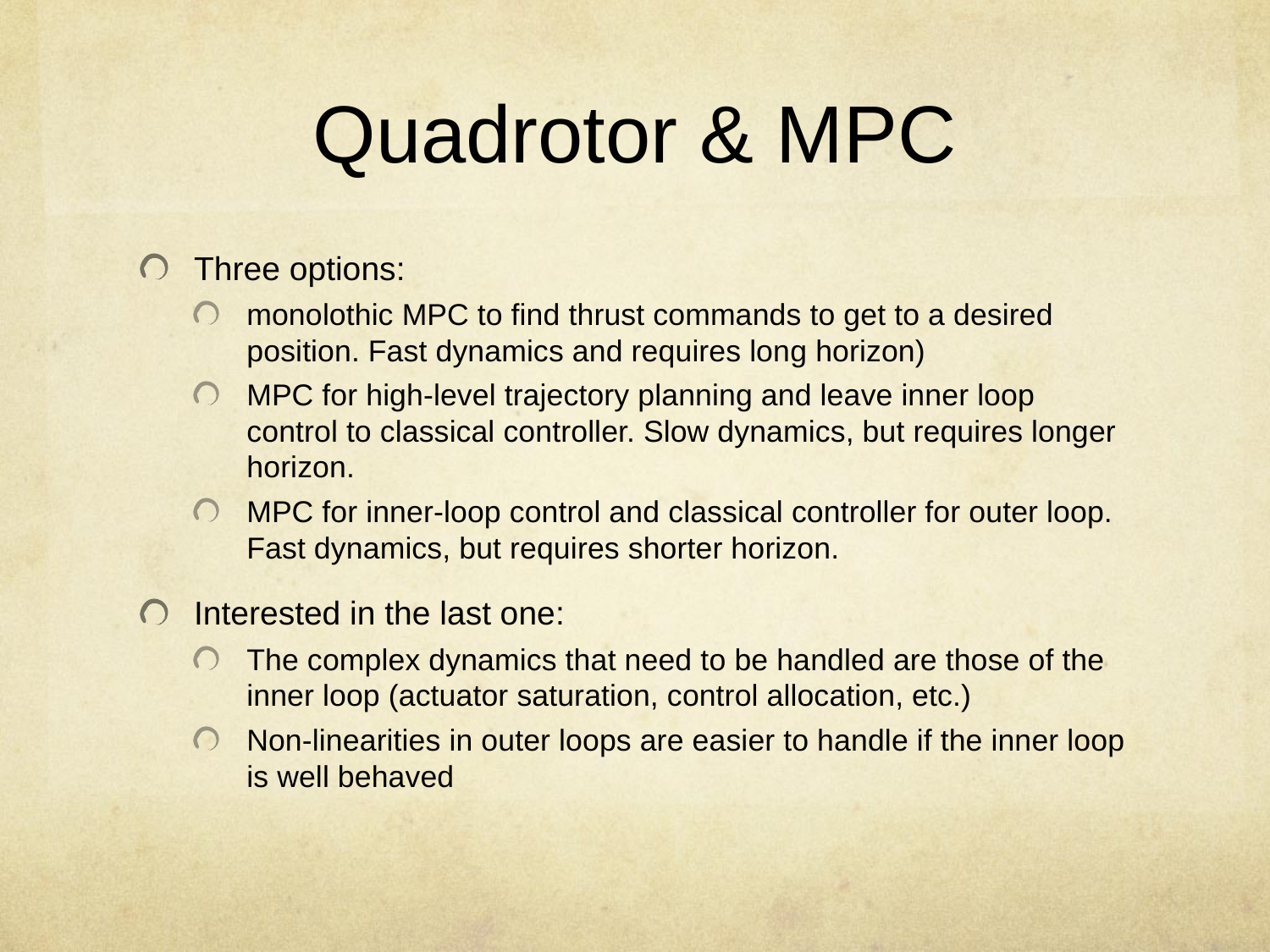

# Quadrotor & MPC
Three options:
monolothic MPC to find thrust commands to get to a desired position. Fast dynamics and requires long horizon)
MPC for high-level trajectory planning and leave inner loop control to classical controller. Slow dynamics, but requires longer horizon.
MPC for inner-loop control and classical controller for outer loop. Fast dynamics, but requires shorter horizon.
Interested in the last one:
The complex dynamics that need to be handled are those of the inner loop (actuator saturation, control allocation, etc.)
Non-linearities in outer loops are easier to handle if the inner loop is well behaved